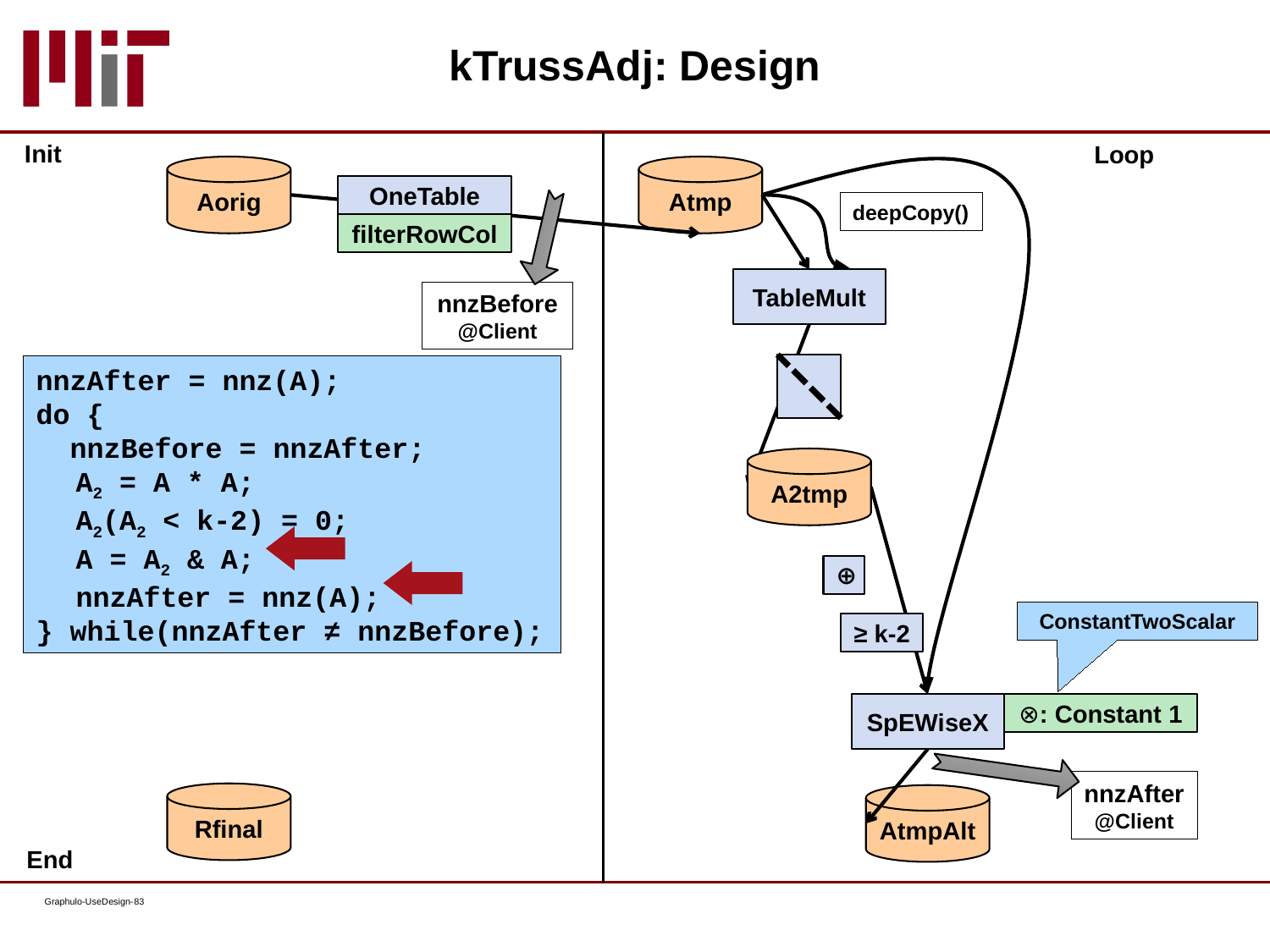

# kTrussAdj: Design
  Init
Loop
Aorig
Atmp

OneTable
deepCopy()
filterRowCol

TableMult
nnzBefore
@Client

nnzAfter = nnz(A);
do {
  nnzBefore = nnzAfter;
	A2 = A * A;
	A2(A2 < k-2) = 0;
	A = A2 & A;
	nnzAfter = nnz(A);
} while(nnzAfter ≠ nnzBefore);
A2tmp

⊕

ConstantTwoScalar
≥ k-2
SpEWiseX
⊗: Constant 1

nnzAfter
@Client
Rfinal
AtmpAlt
  End